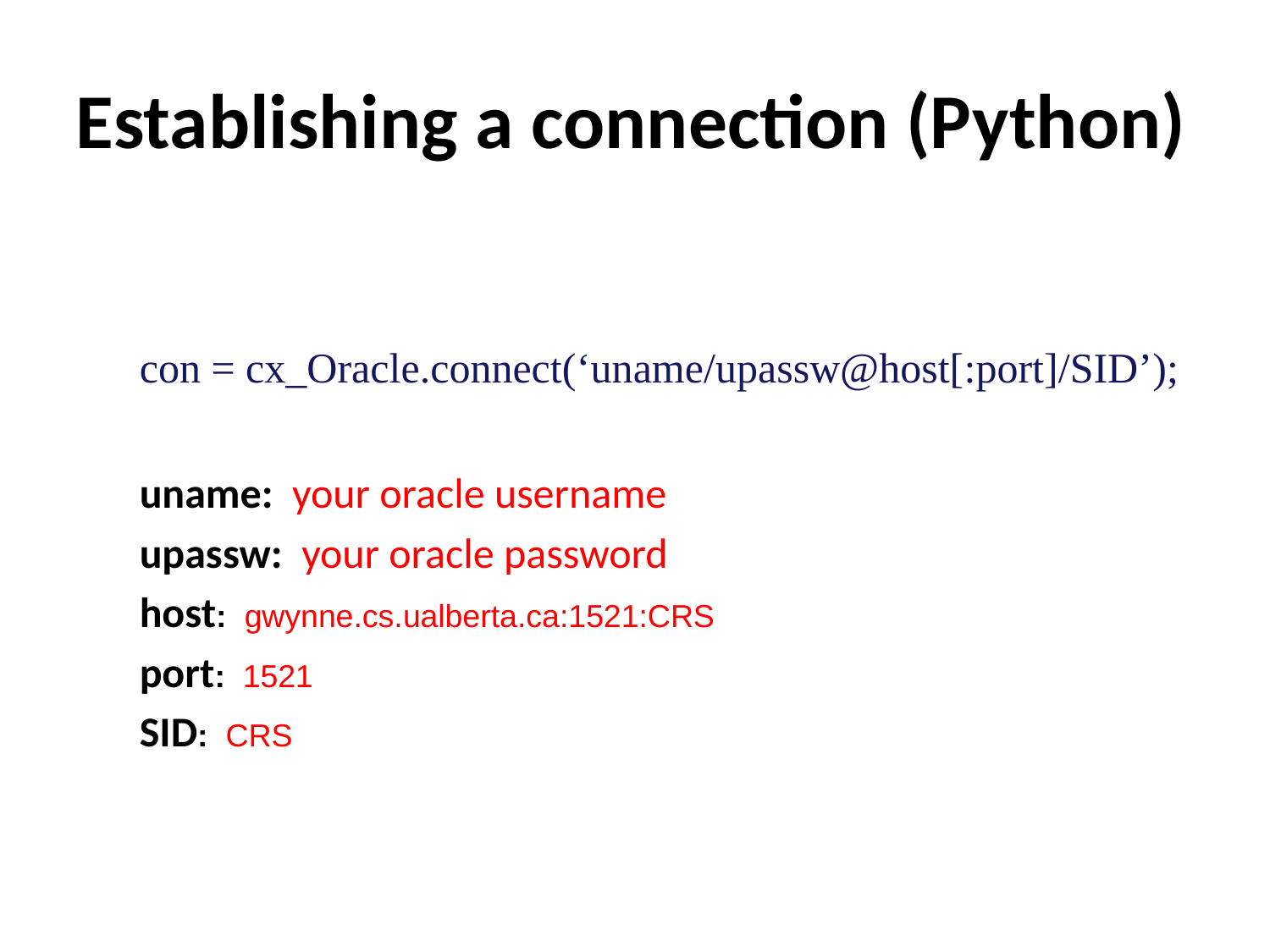

Establishing a connection (Python)

con = cx_Oracle.connect(‘uname/upassw@host[:port]/SID’);

uname:  your oracle username
upassw:  your oracle password
host:  gwynne.cs.ualberta.ca:1521:CRS
port:  1521
SID:  CRS